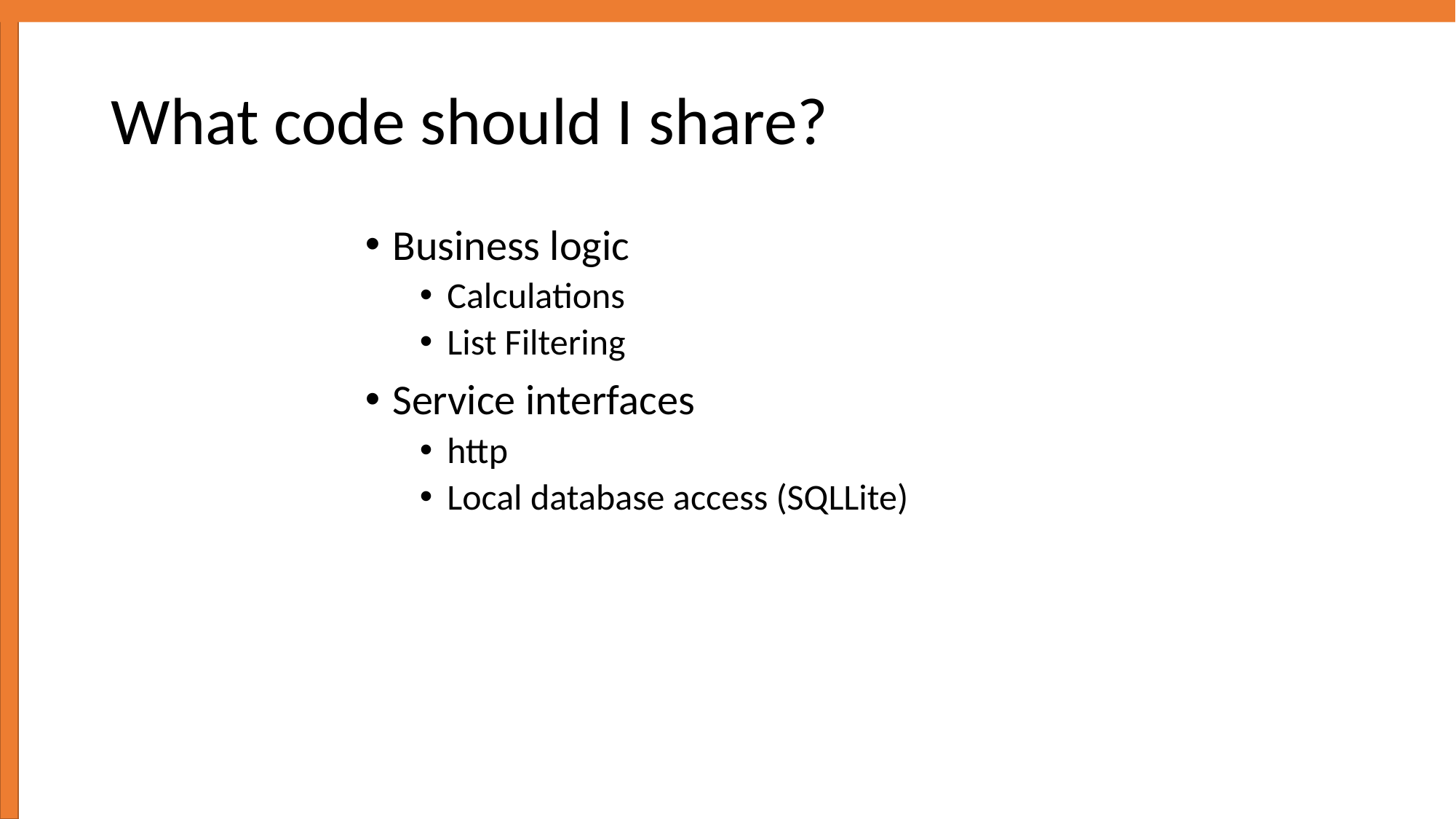

# What code should I share?
Business logic
Calculations
List Filtering
Service interfaces
http
Local database access (SQLLite)